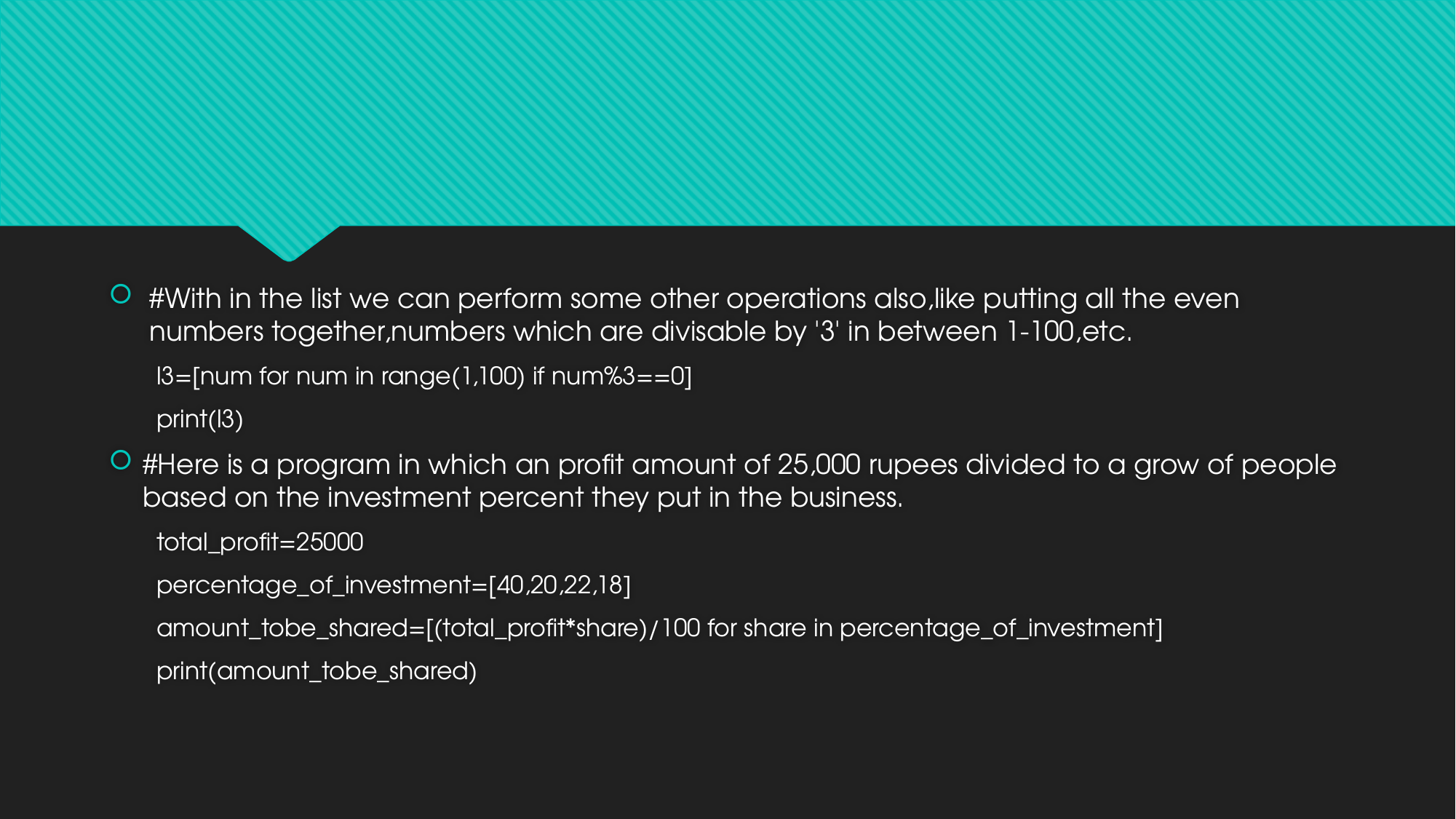

#With in the list we can perform some other operations also,like putting all the even numbers together,numbers which are divisable by '3' in between 1-100,etc.
l3=[num for num in range(1,100) if num%3==0]
print(l3)
#Here is a program in which an profit amount of 25,000 rupees divided to a grow of people based on the investment percent they put in the business.
total_profit=25000
percentage_of_investment=[40,20,22,18]
amount_tobe_shared=[(total_profit*share)/100 for share in percentage_of_investment]
print(amount_tobe_shared)